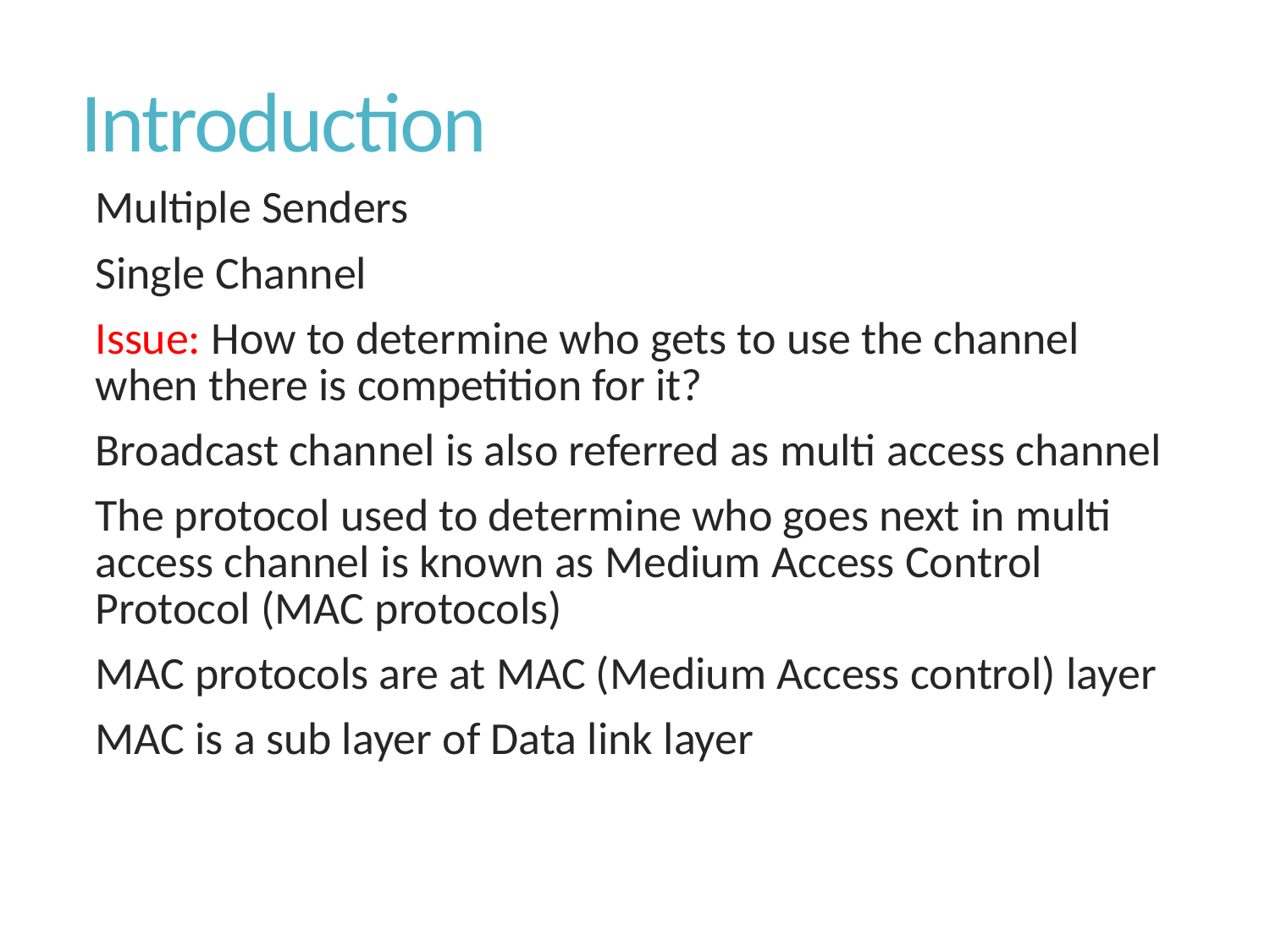

# Introduction
Multiple Senders
Single Channel
Issue: How to determine who gets to use the channel when there is competition for it?
Broadcast channel is also referred as multi access channel
The protocol used to determine who goes next in multi access channel is known as Medium Access Control Protocol (MAC protocols)
MAC protocols are at MAC (Medium Access control) layer
MAC is a sub layer of Data link layer